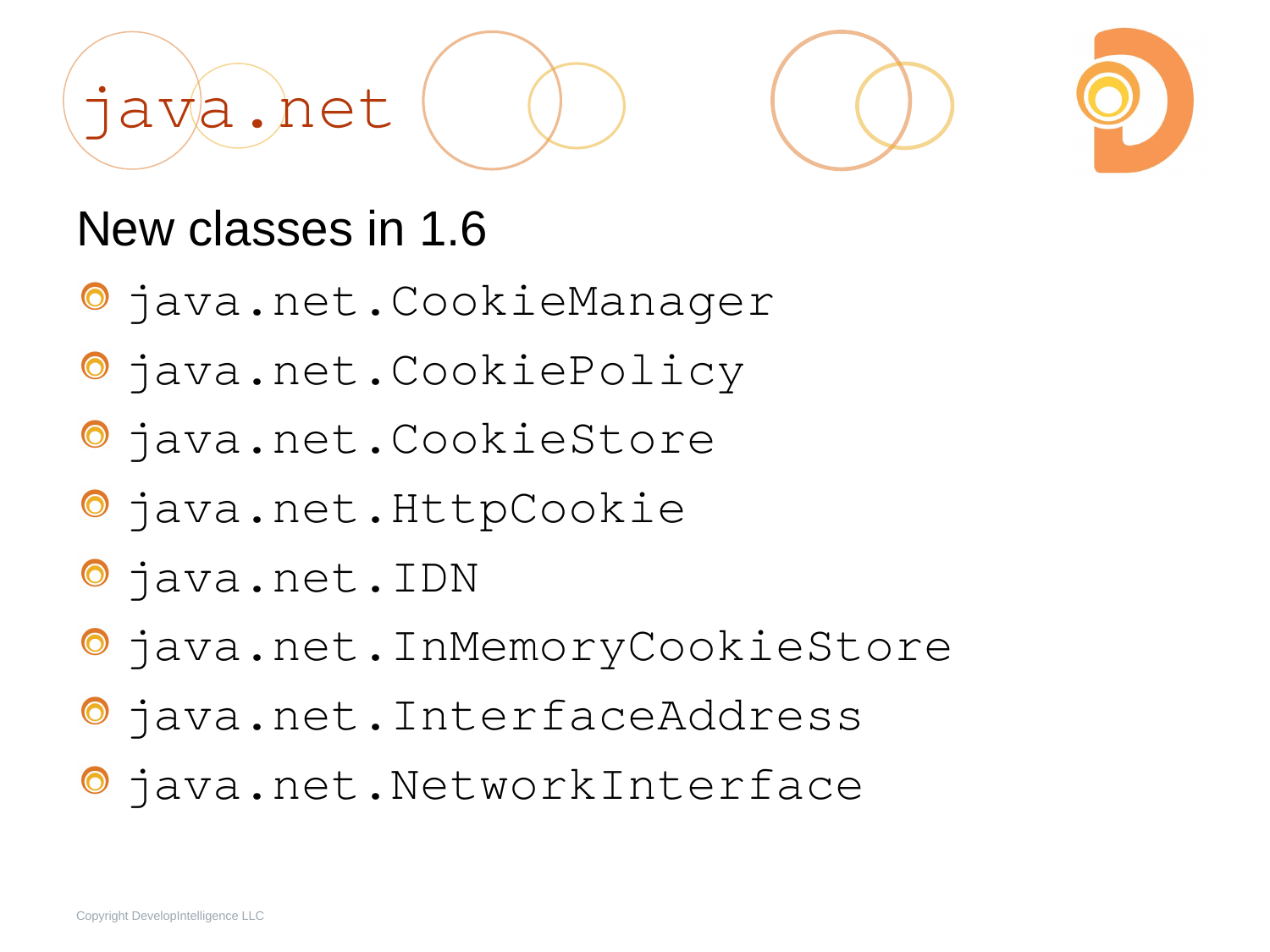

# java.net
New classes in 1.6
java.net.CookieManager
java.net.CookiePolicy
java.net.CookieStore
java.net.HttpCookie
java.net.IDN
java.net.InMemoryCookieStore
java.net.InterfaceAddress
java.net.NetworkInterface
Copyright DevelopIntelligence LLC